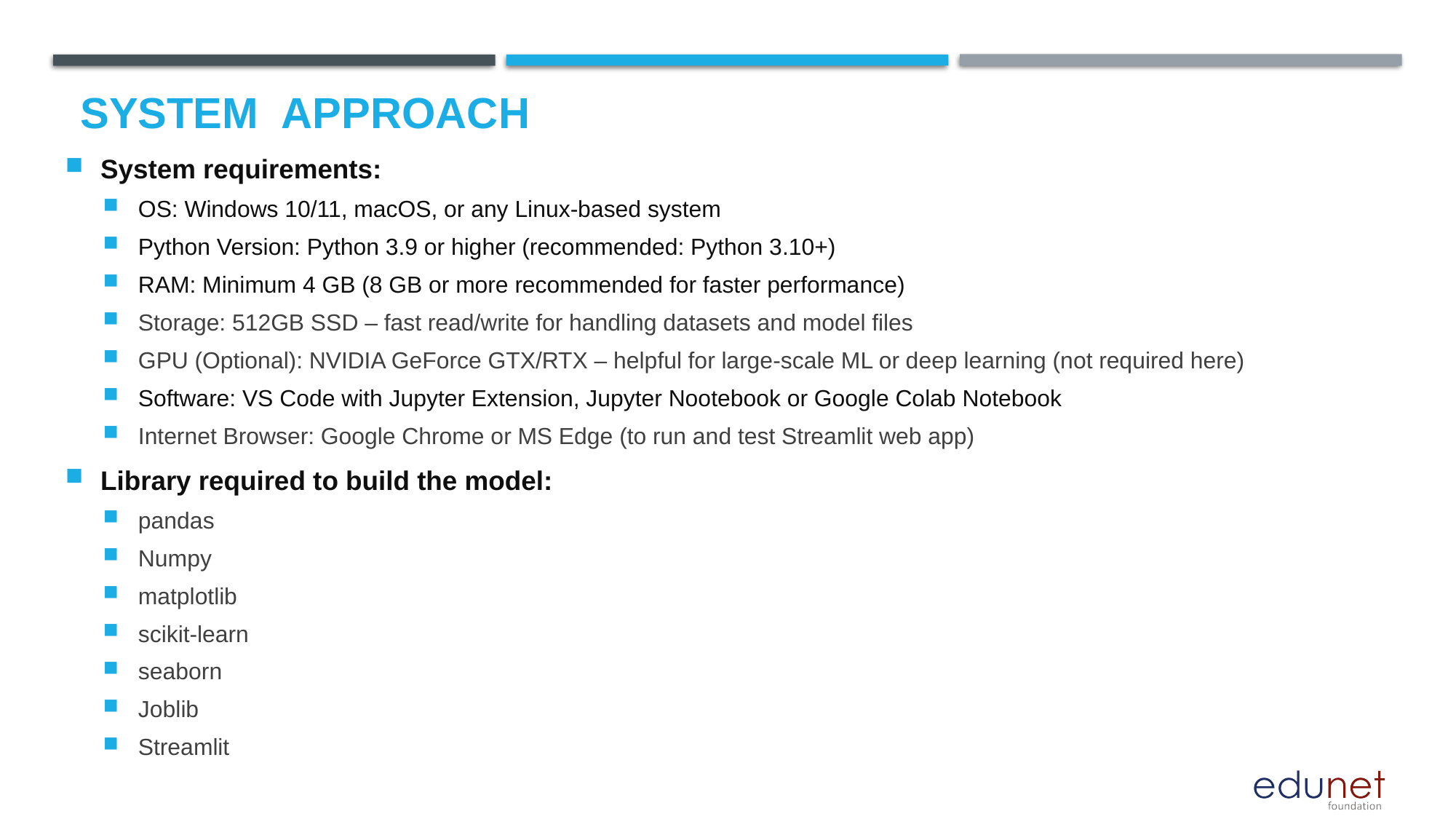

# System  Approach
System requirements:
OS: Windows 10/11, macOS, or any Linux-based system
Python Version: Python 3.9 or higher (recommended: Python 3.10+)
RAM: Minimum 4 GB (8 GB or more recommended for faster performance)
Storage: 512GB SSD – fast read/write for handling datasets and model files
GPU (Optional): NVIDIA GeForce GTX/RTX – helpful for large-scale ML or deep learning (not required here)
Software: VS Code with Jupyter Extension, Jupyter Nootebook or Google Colab Notebook
Internet Browser: Google Chrome or MS Edge (to run and test Streamlit web app)
Library required to build the model:
pandas
Numpy
matplotlib
scikit-learn
seaborn
Joblib
Streamlit